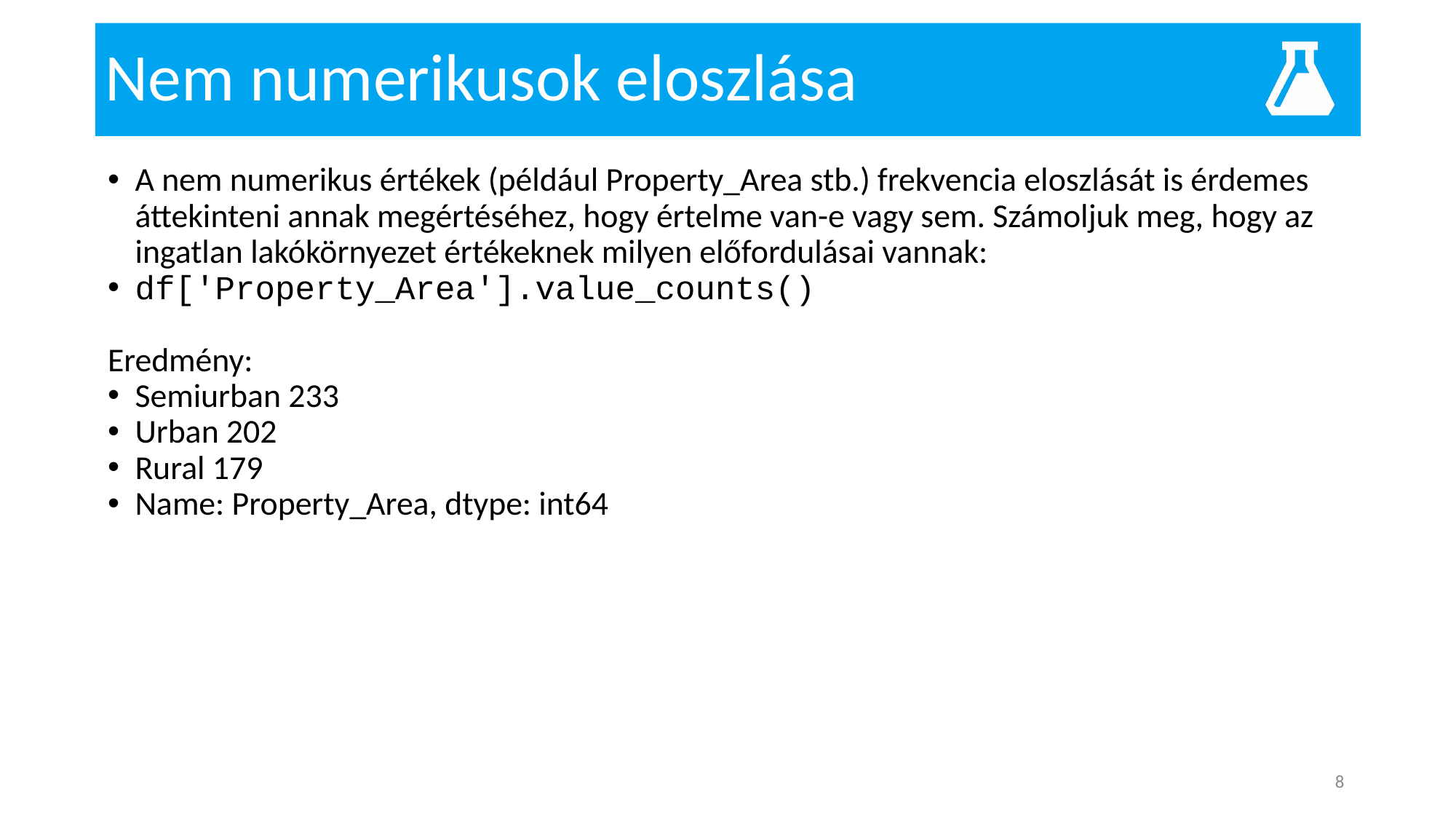

# Nem numerikusok eloszlása
A nem numerikus értékek (például Property_Area stb.) frekvencia eloszlását is érdemes áttekinteni annak megértéséhez, hogy értelme van-e vagy sem. Számoljuk meg, hogy az ingatlan lakókörnyezet értékeknek milyen előfordulásai vannak:
df['Property_Area'].value_counts()

Eredmény:
Semiurban 233
Urban 202
Rural 179
Name: Property_Area, dtype: int64

8